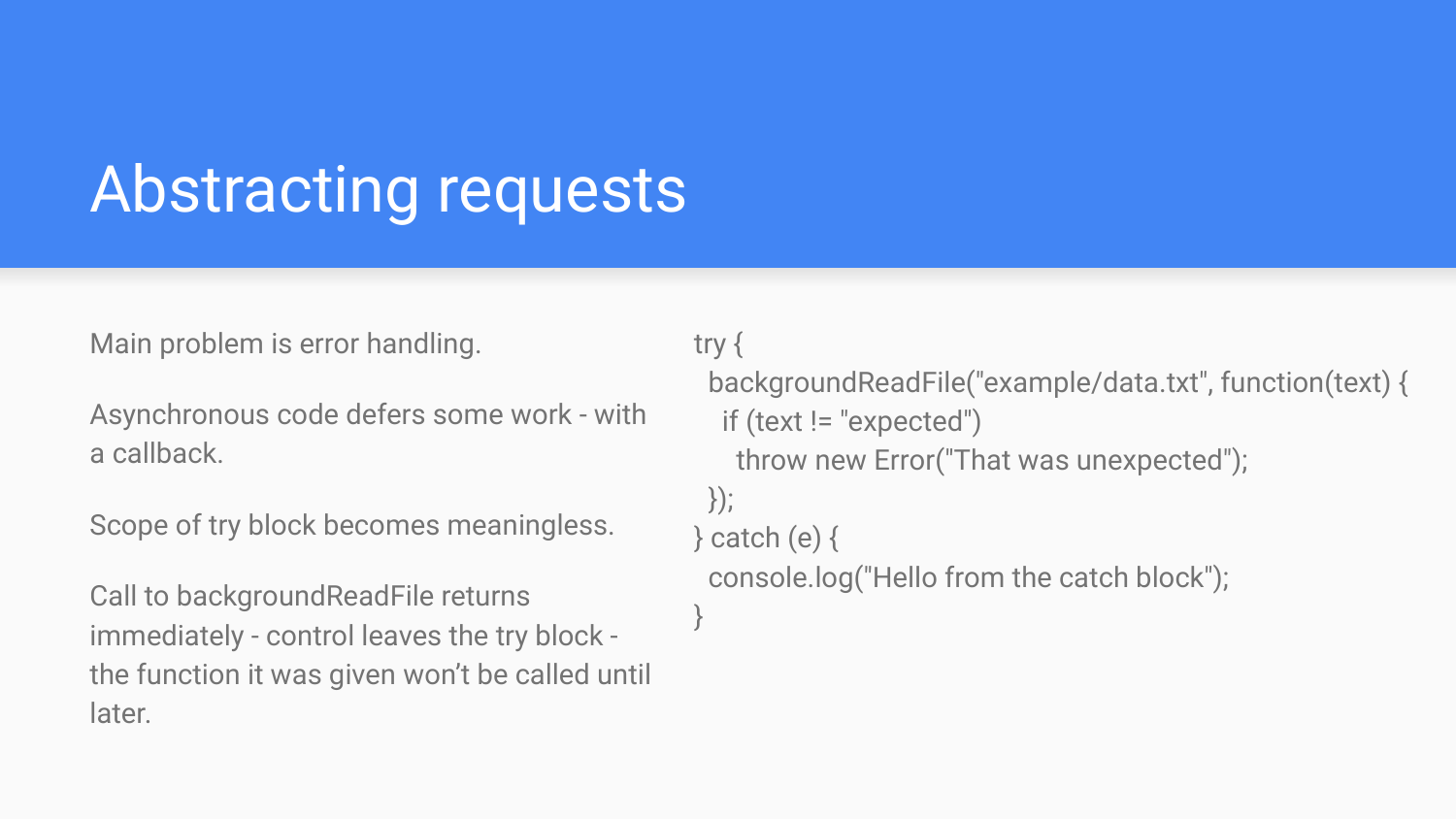

# Abstracting requests
Main problem is error handling.
Asynchronous code defers some work - with a callback.
Scope of try block becomes meaningless.
Call to backgroundReadFile returns immediately - control leaves the try block - the function it was given won’t be called until later.
try {
  backgroundReadFile("example/data.txt", function(text) {
    if (text != "expected")
      throw new Error("That was unexpected");
  });
} catch (e) {
  console.log("Hello from the catch block");
}